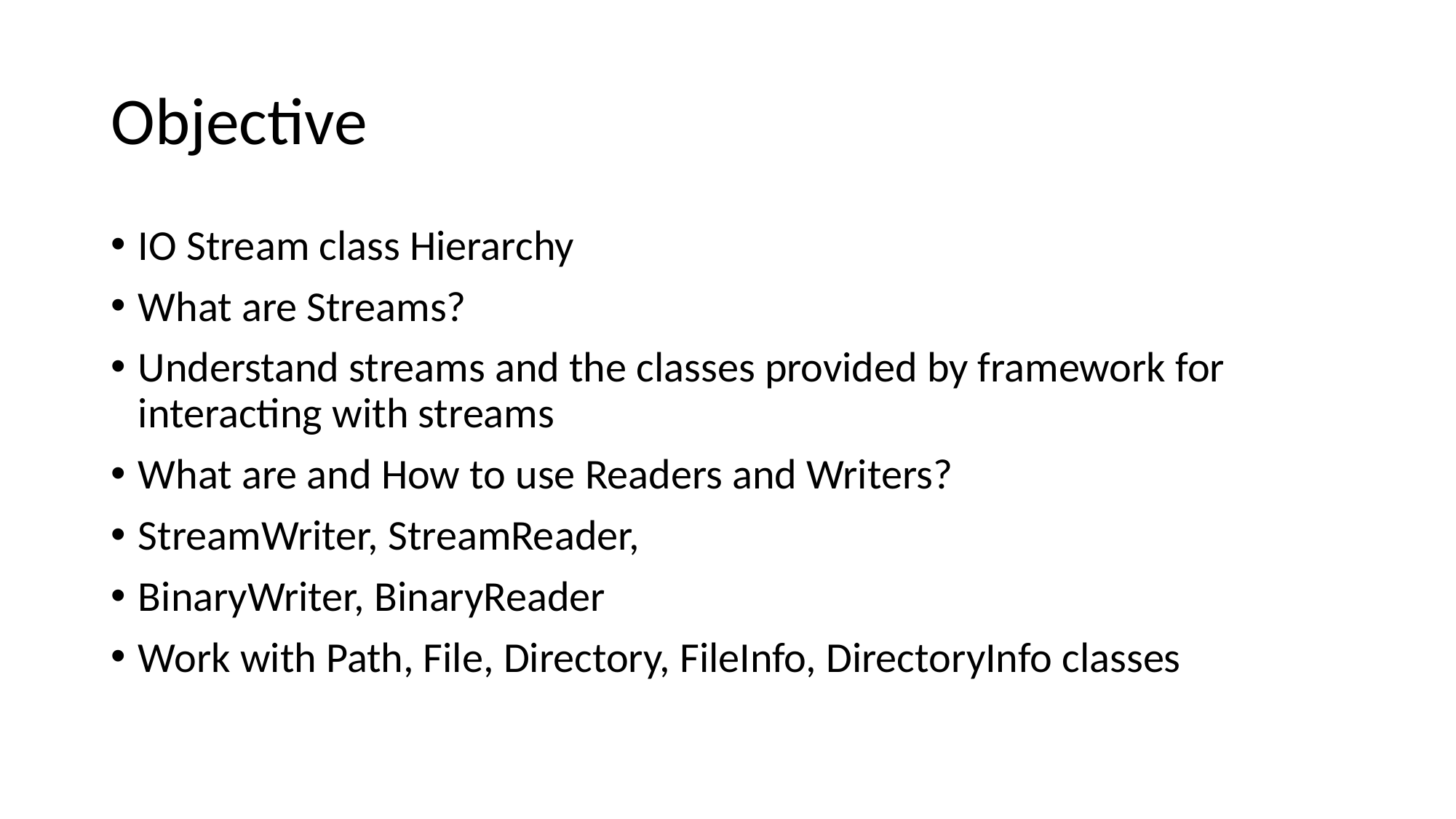

# Objective
IO Stream class Hierarchy
What are Streams?
Understand streams and the classes provided by framework for interacting with streams
What are and How to use Readers and Writers?
StreamWriter, StreamReader,
BinaryWriter, BinaryReader
Work with Path, File, Directory, FileInfo, DirectoryInfo classes